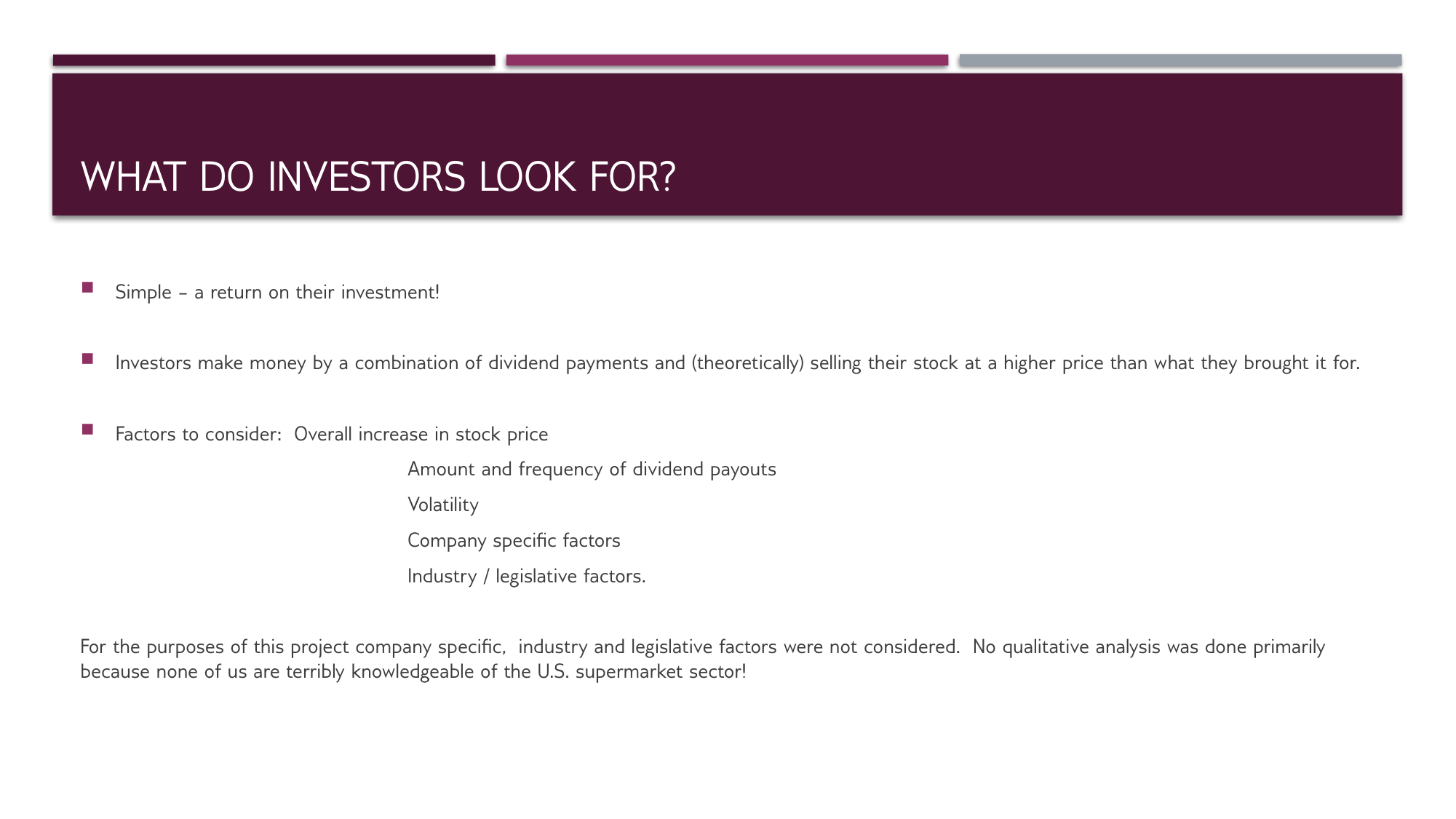

# What do investors look for?
Simple – a return on their investment!

Investors make money by a combination of dividend payments and (theoretically) selling their stock at a higher price than what they brought it for.

Factors to consider:  Overall increase in stock price
				Amount and frequency of dividend payouts
				Volatility
				Company specific factors
				Industry / legislative factors.

For the purposes of this project company specific,  industry and legislative factors were not considered.  No qualitative analysis was done primarily because none of us are terribly knowledgeable of the U.S. supermarket sector!